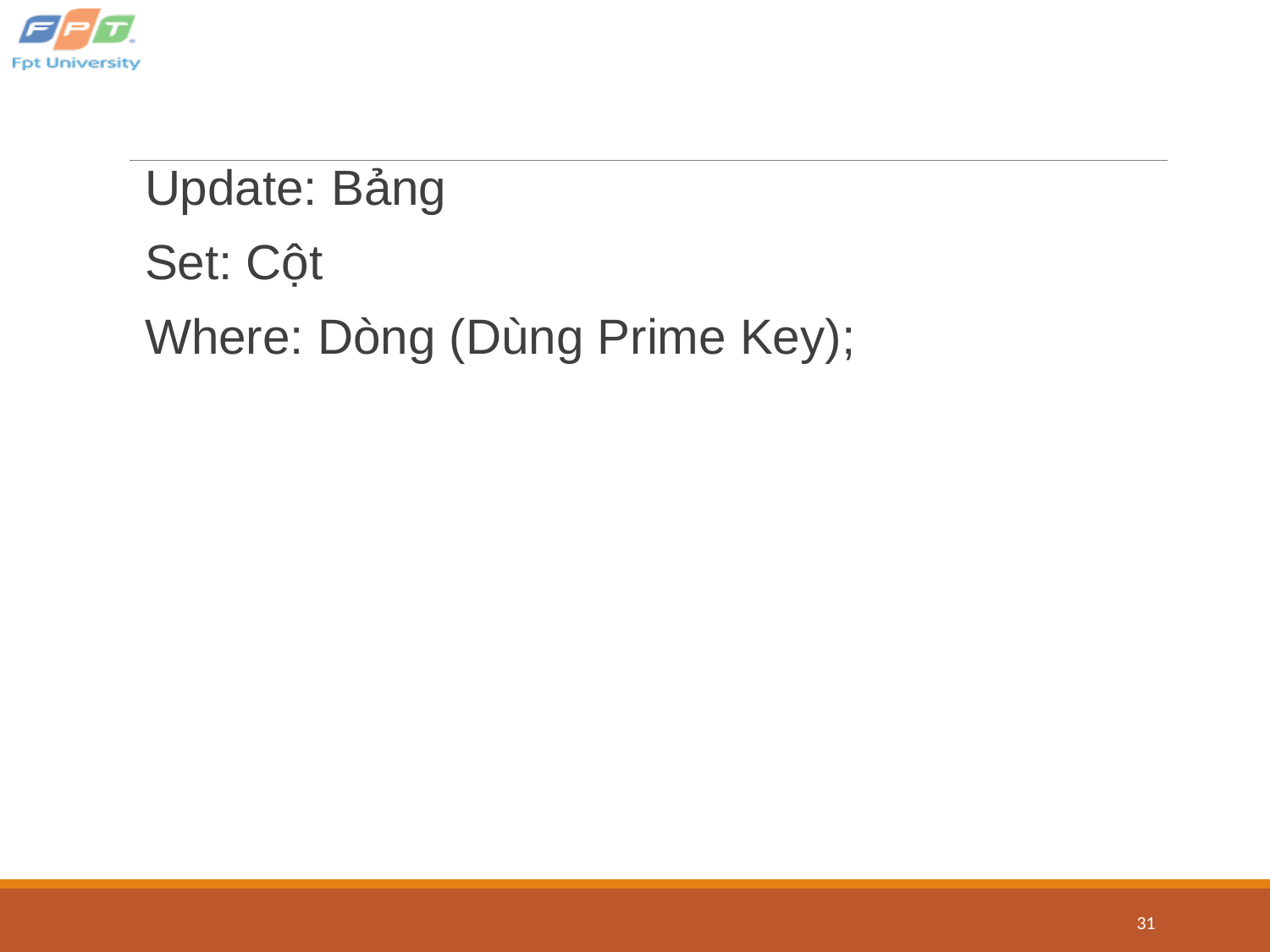

#
Update: Bảng
Set: Cột
Where: Dòng (Dùng Prime Key);
31